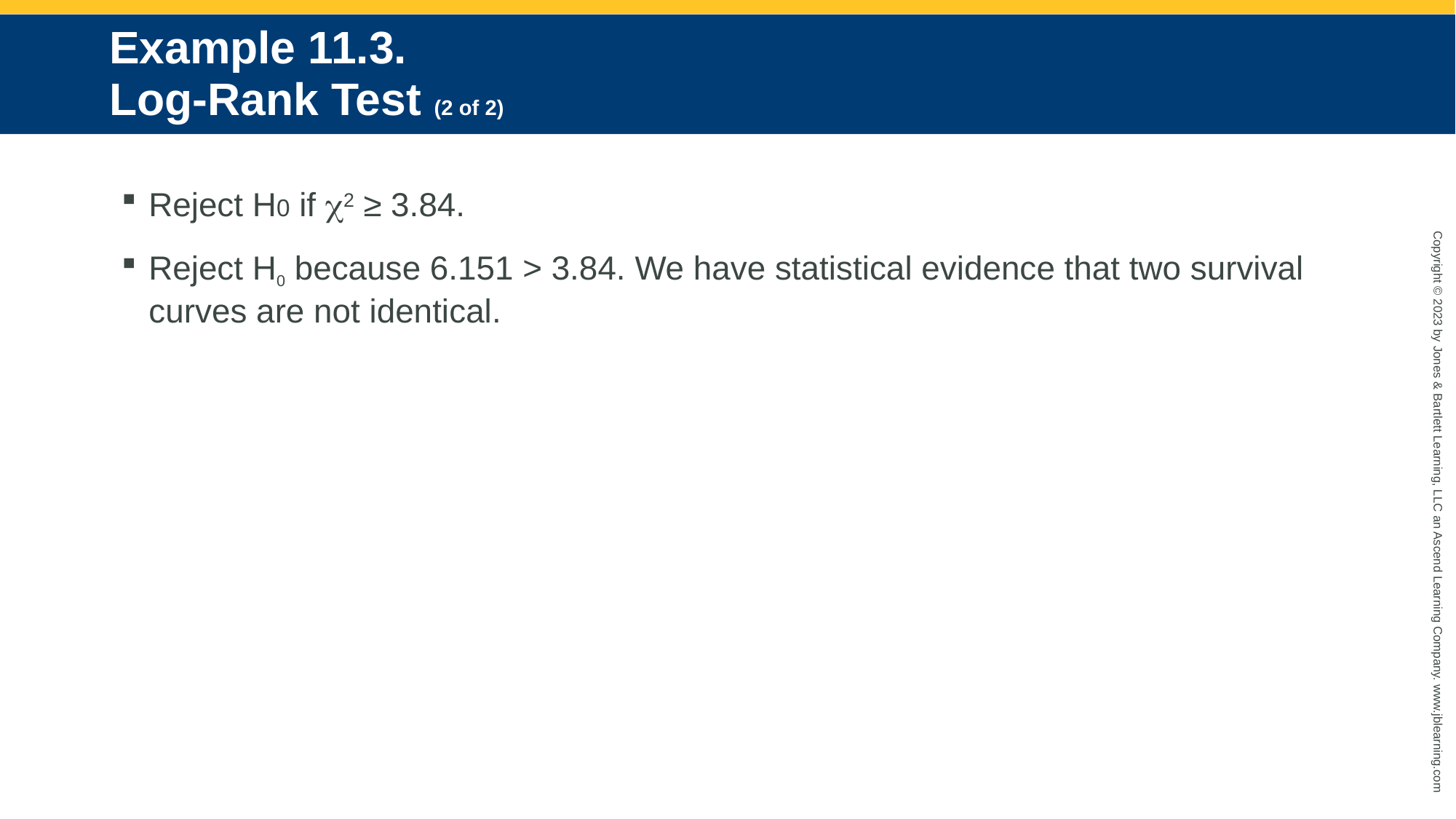

# Example 11.3. Log-Rank Test (2 of 2)
Reject H0 if χ2 ≥ 3.84.
Reject H0 because 6.151 > 3.84. We have statistical evidence that two survival curves are not identical.